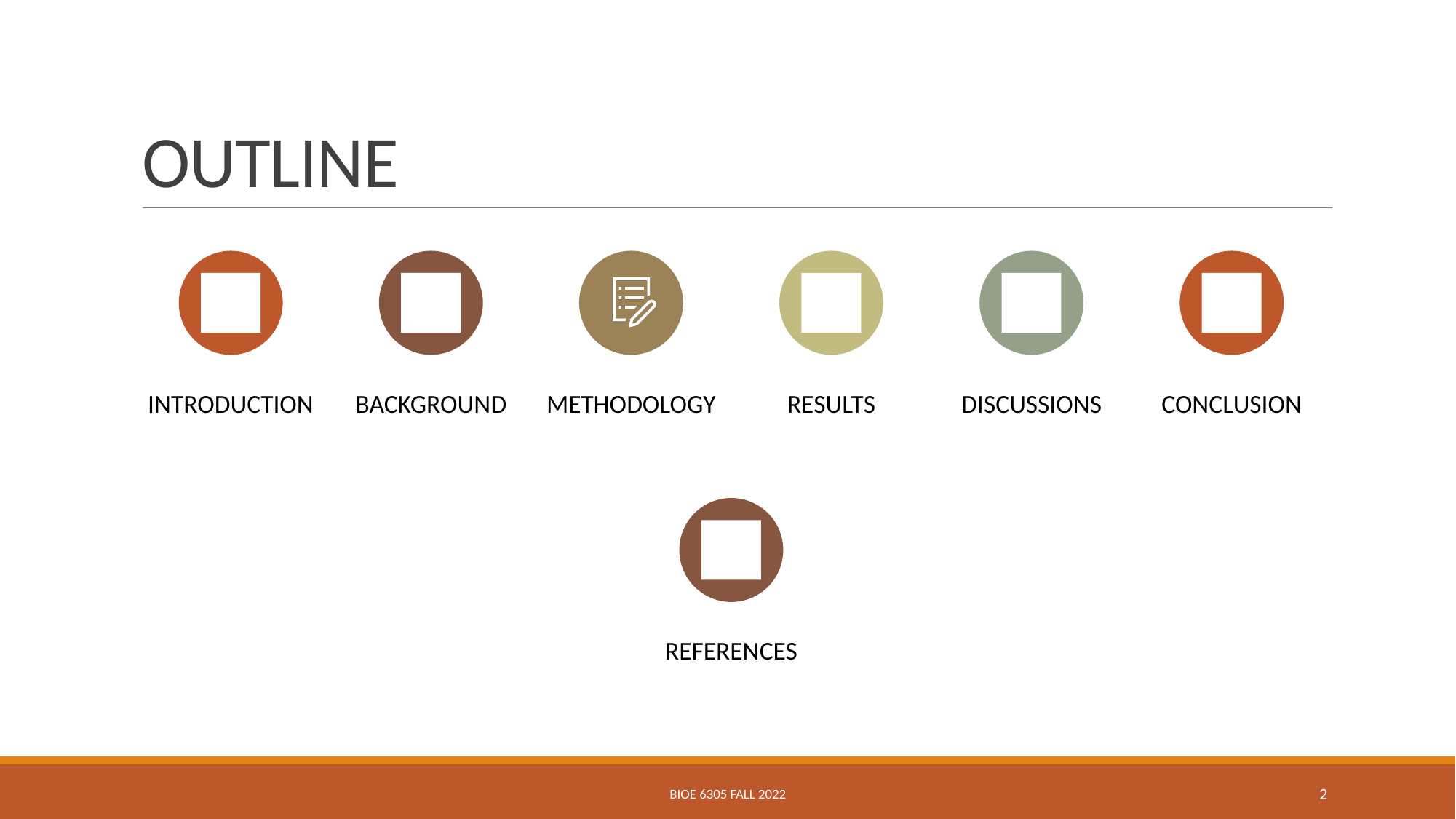

# OUTLINE
Introduction
Background
Methodology
Results
Discussions
Conclusion
References
BIOE 6305 FALL 2022
2